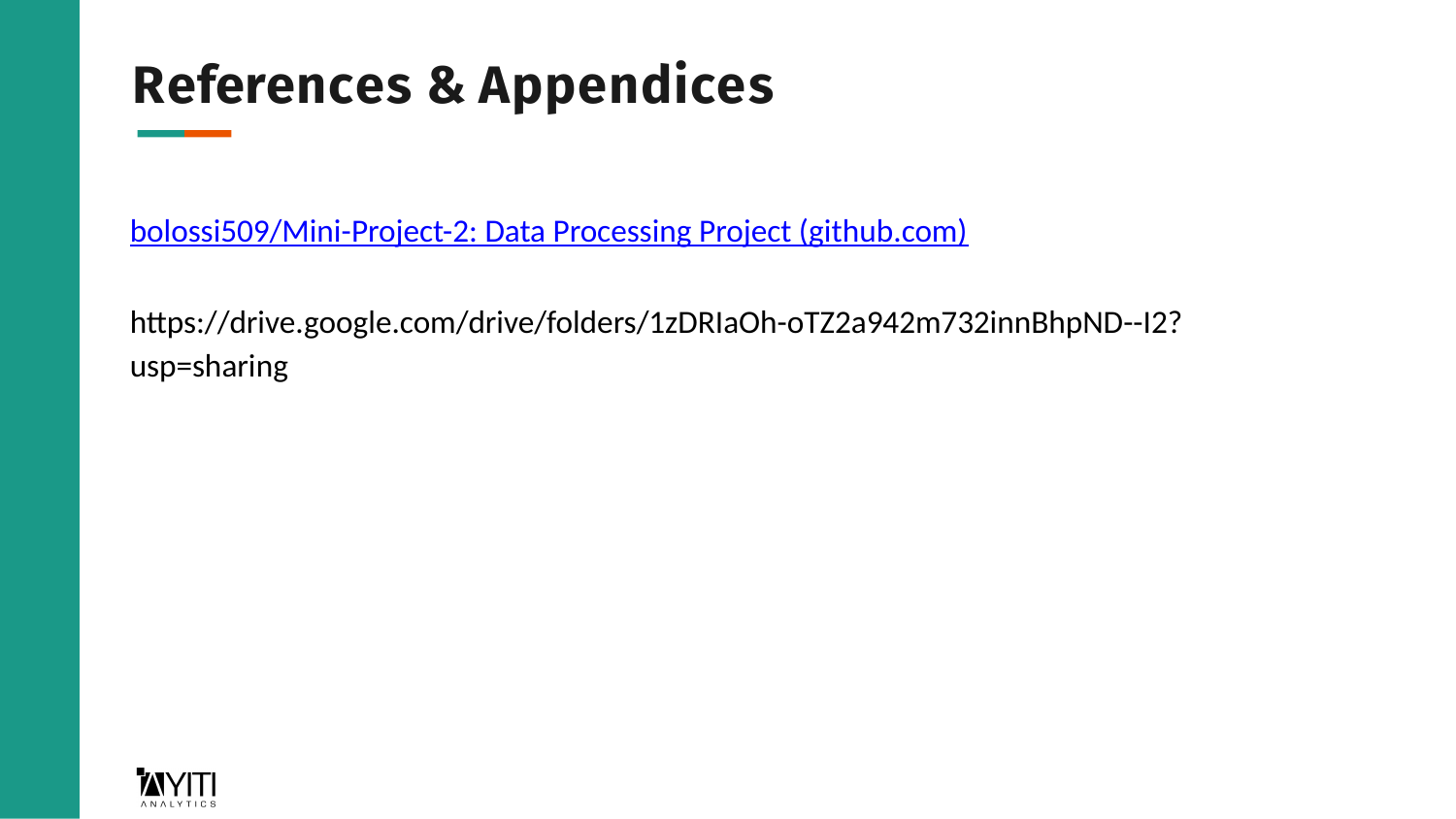

References & Appendices
bolossi509/Mini-Project-2: Data Processing Project (github.com)

https://drive.google.com/drive/folders/1zDRIaOh-oTZ2a942m732innBhpND--I2?usp=sharing